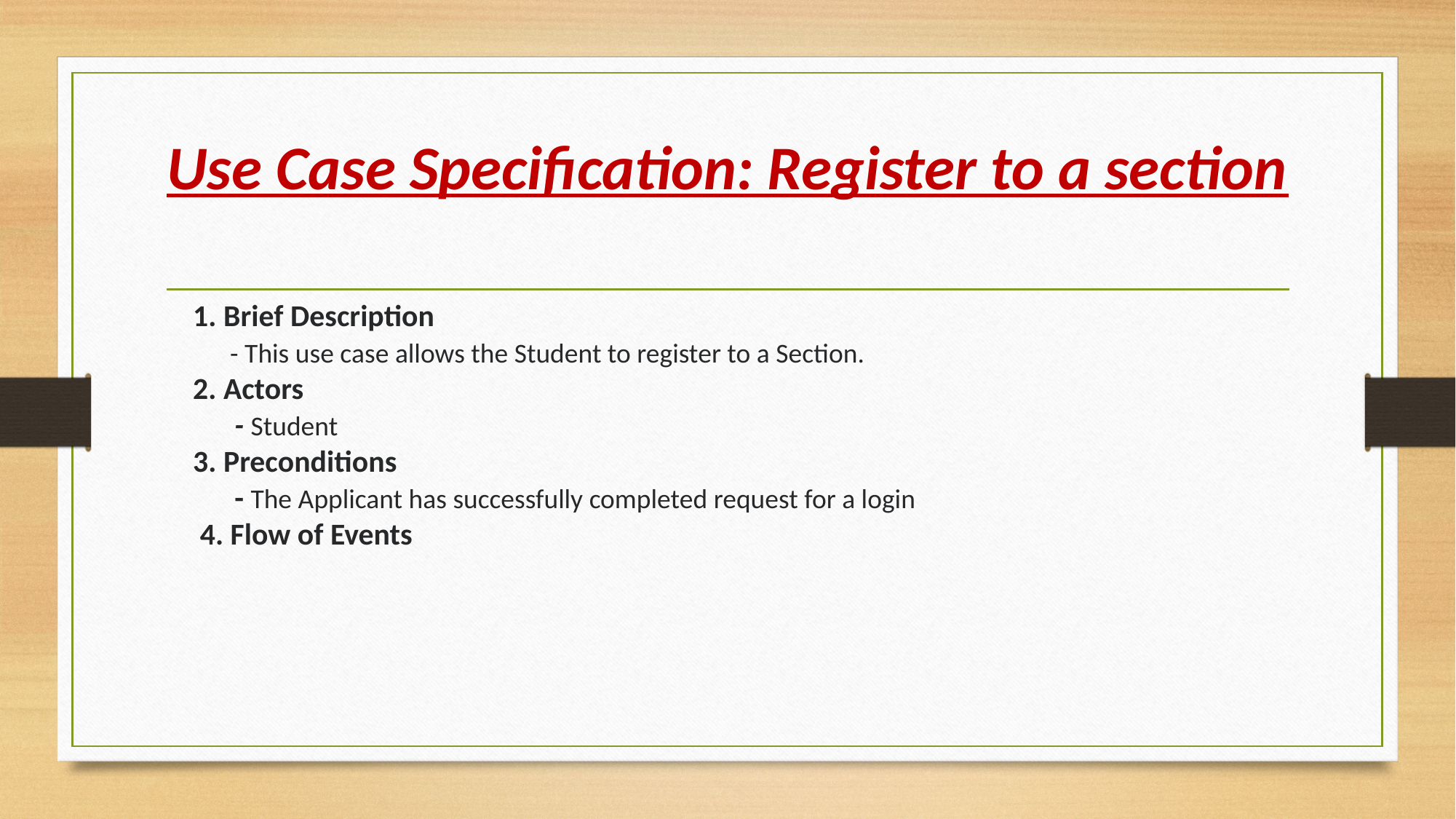

# Use Case Specification: Register to a section
1. Brief Description
      - This use case allows the Student to register to a Section.
2. Actors
      - Student
3. Preconditions
      - The Applicant has successfully completed request for a login
 4. Flow of Events